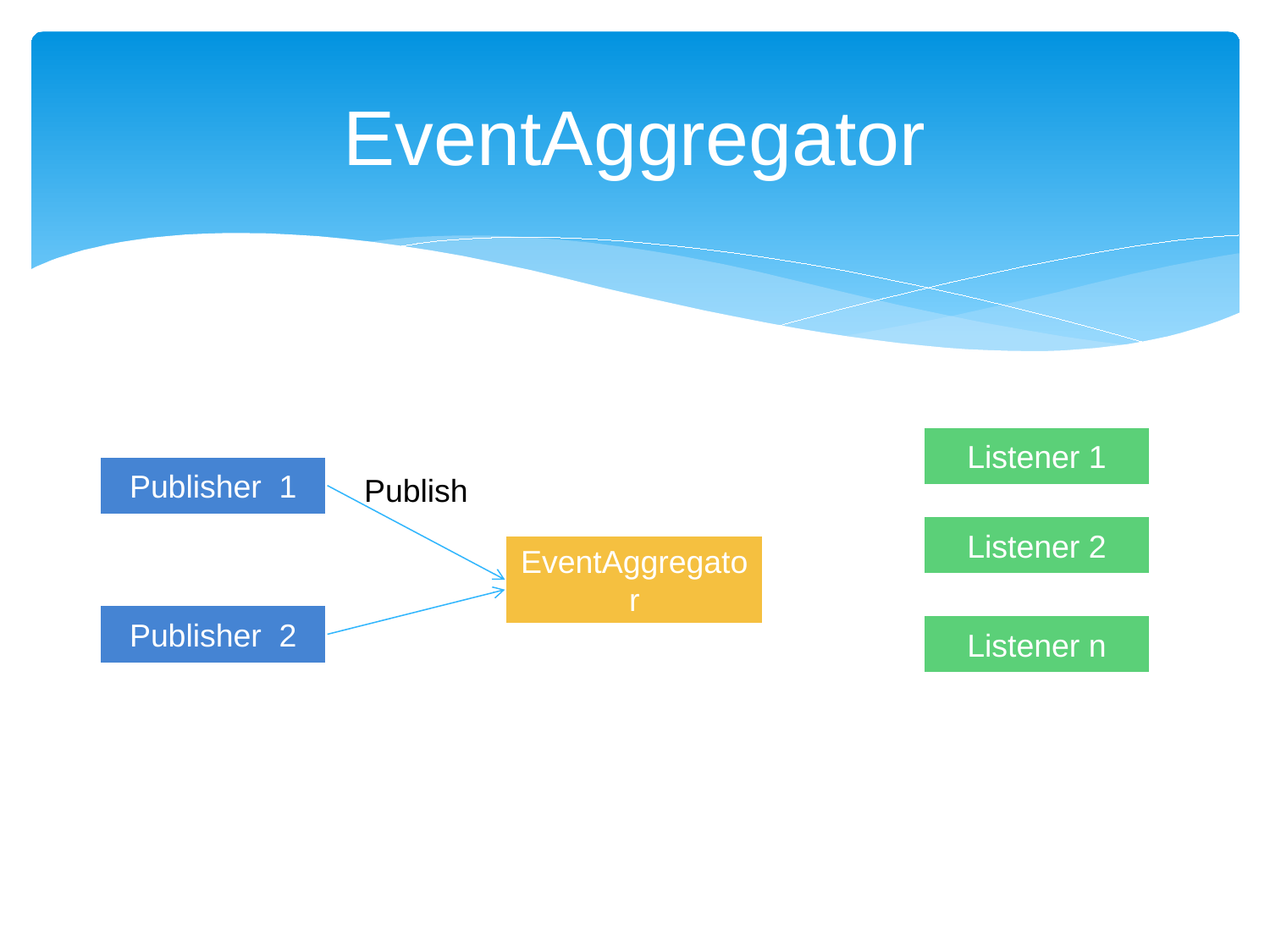

# EventAggregator
Listener 1
Publisher  1
Publish
Listener 2
EventAggregator
Publisher  2
Listener n